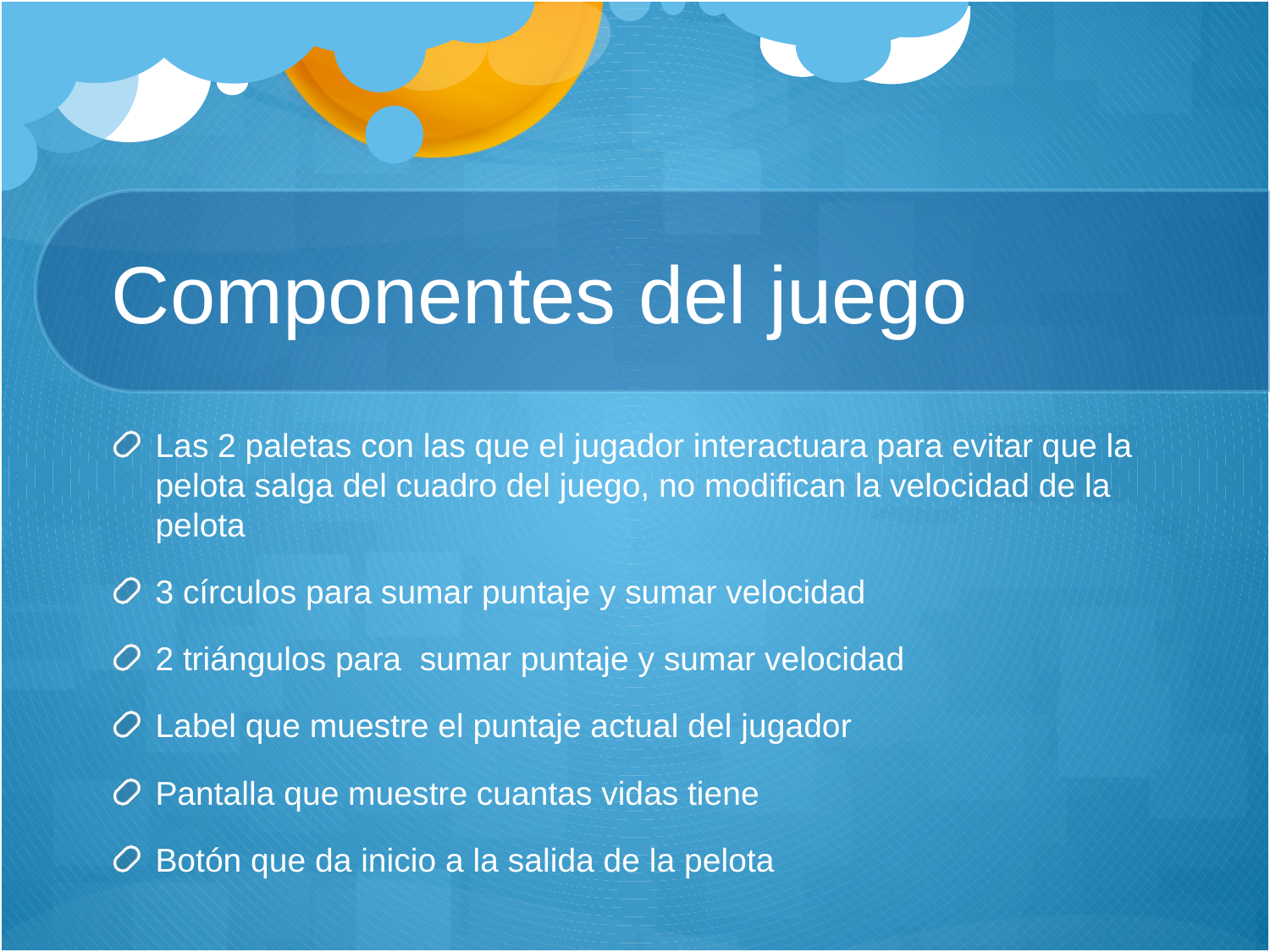

# Componentes del juego
Las 2 paletas con las que el jugador interactuara para evitar que la pelota salga del cuadro del juego, no modifican la velocidad de la pelota
3 círculos para sumar puntaje y sumar velocidad
2 triángulos para  sumar puntaje y sumar velocidad
Label que muestre el puntaje actual del jugador
Pantalla que muestre cuantas vidas tiene
Botón que da inicio a la salida de la pelota